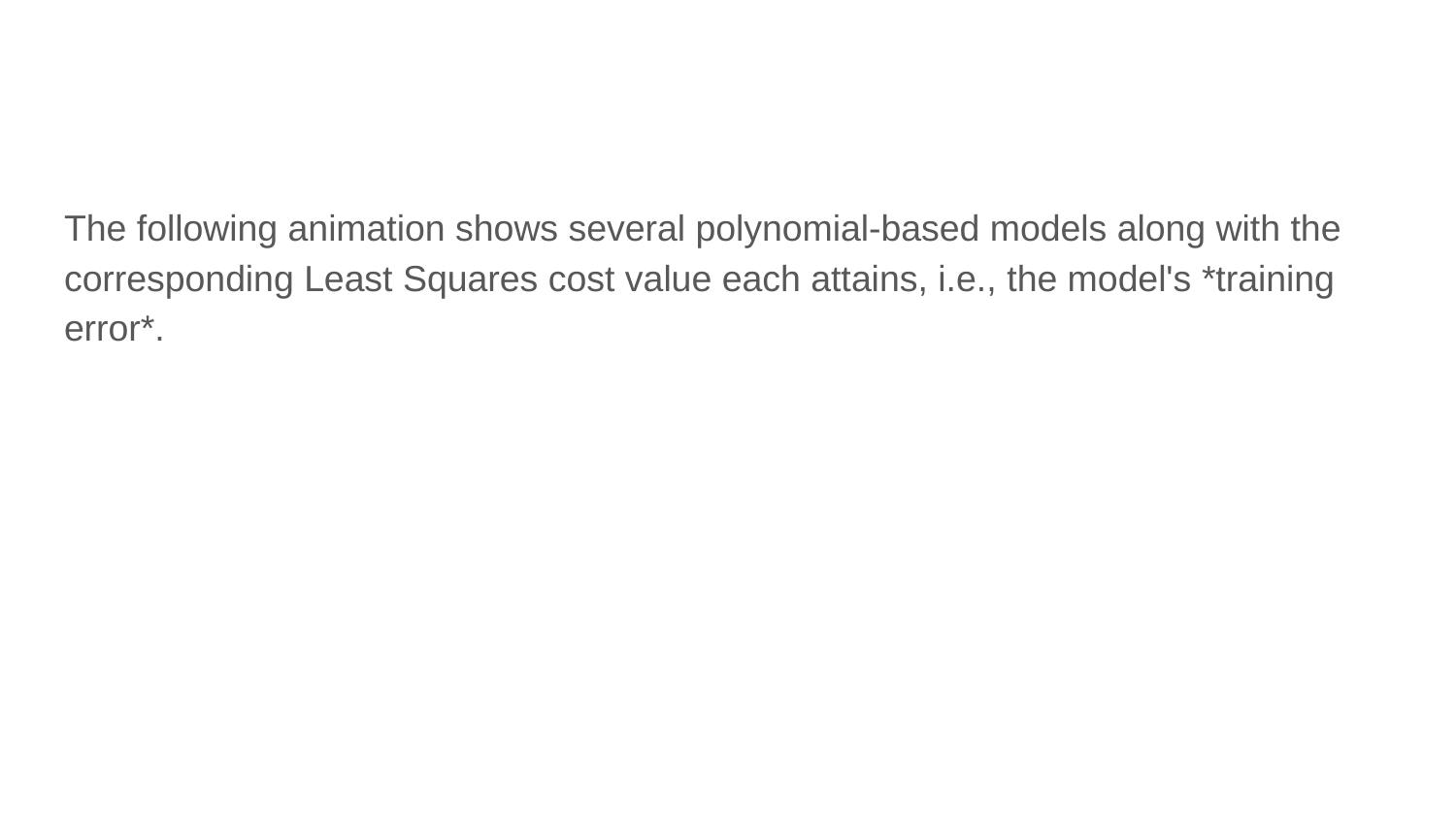

The following animation shows several polynomial-based models along with the corresponding Least Squares cost value each attains, i.e., the model's *training error*.